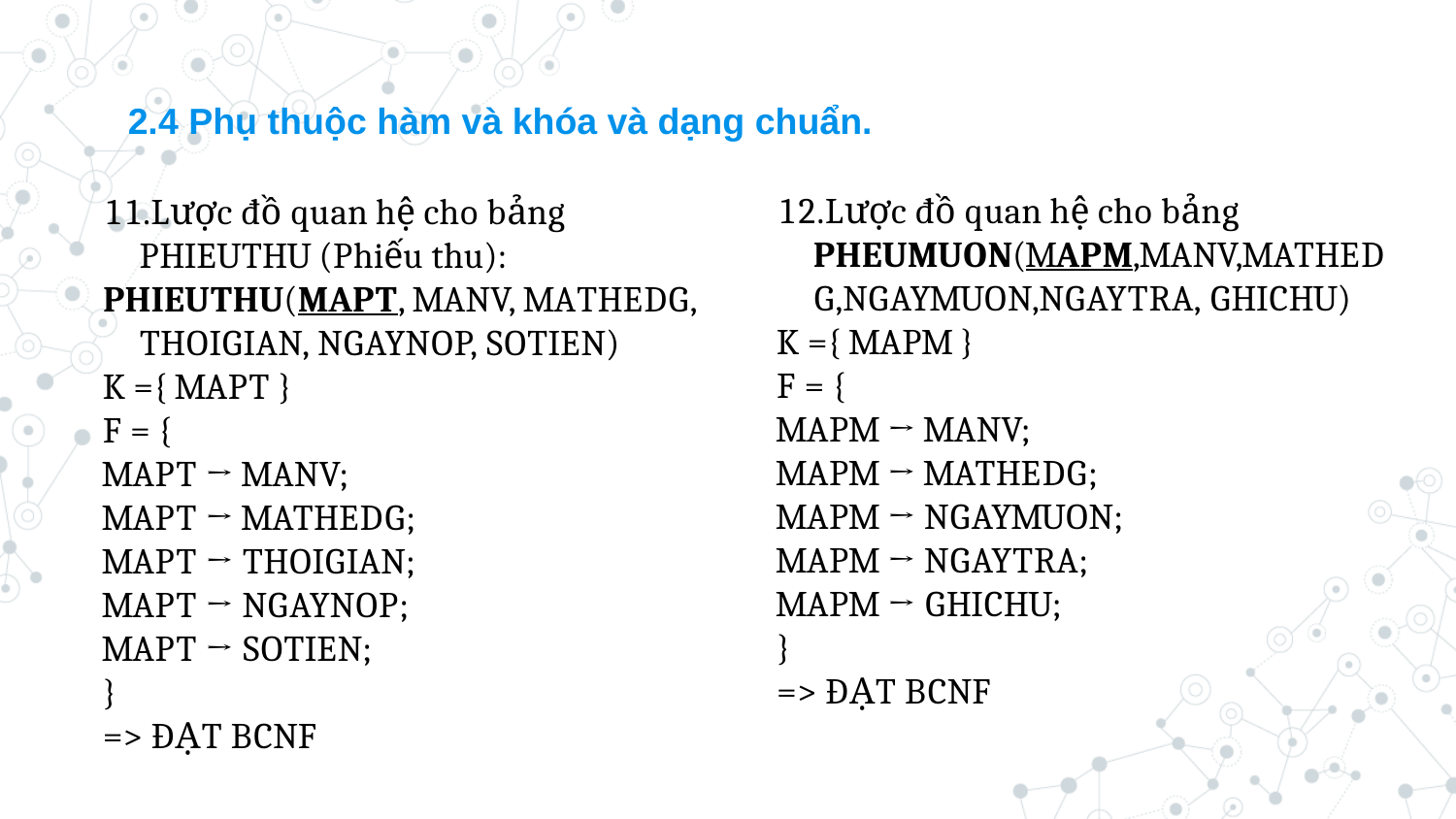

2.4 Phụ thuộc hàm và khóa và dạng chuẩn.
12.Lược đồ quan hệ cho bảng PHEUMUON(MAPM,MANV,MATHEDG,NGAYMUON,NGAYTRA, GHICHU)
K ={ MAPM }
F = {
MAPM → MANV;
MAPM → MATHEDG;
MAPM → NGAYMUON;
MAPM → NGAYTRA;
MAPM → GHICHU;
}
=> ĐẠT BCNF
11.Lược đồ quan hệ cho bảng PHIEUTHU (Phiếu thu):
PHIEUTHU(MAPT, MANV, MATHEDG, THOIGIAN, NGAYNOP, SOTIEN)
K ={ MAPT }
F = {
MAPT → MANV;
MAPT → MATHEDG;
MAPT → THOIGIAN;
MAPT → NGAYNOP;
MAPT → SOTIEN;
}
=> ĐẠT BCNF
23